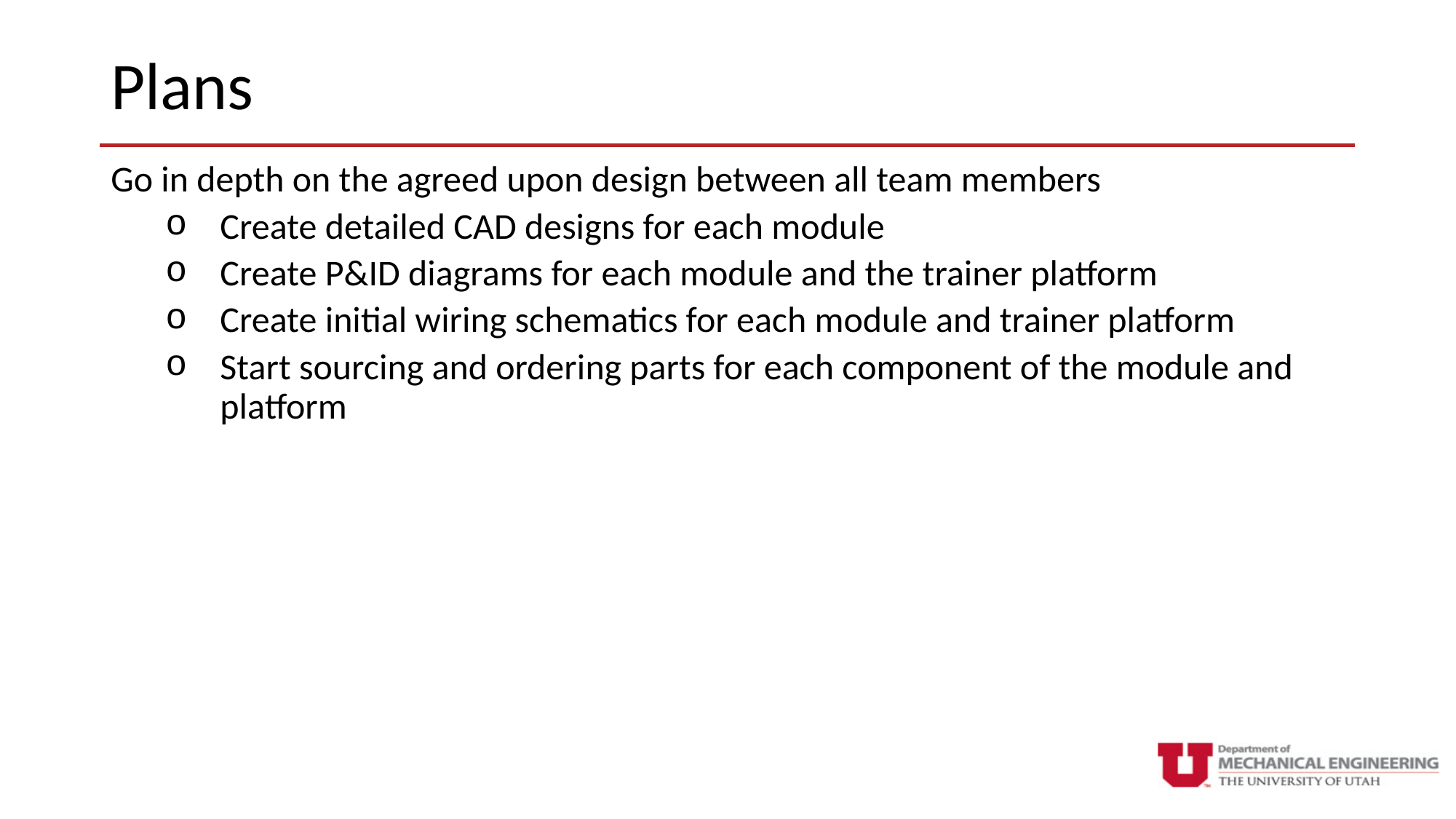

# Plans
Go in depth on the agreed upon design between all team members
Create detailed CAD designs for each module
Create P&ID diagrams for each module and the trainer platform
Create initial wiring schematics for each module and trainer platform
Start sourcing and ordering parts for each component of the module and platform